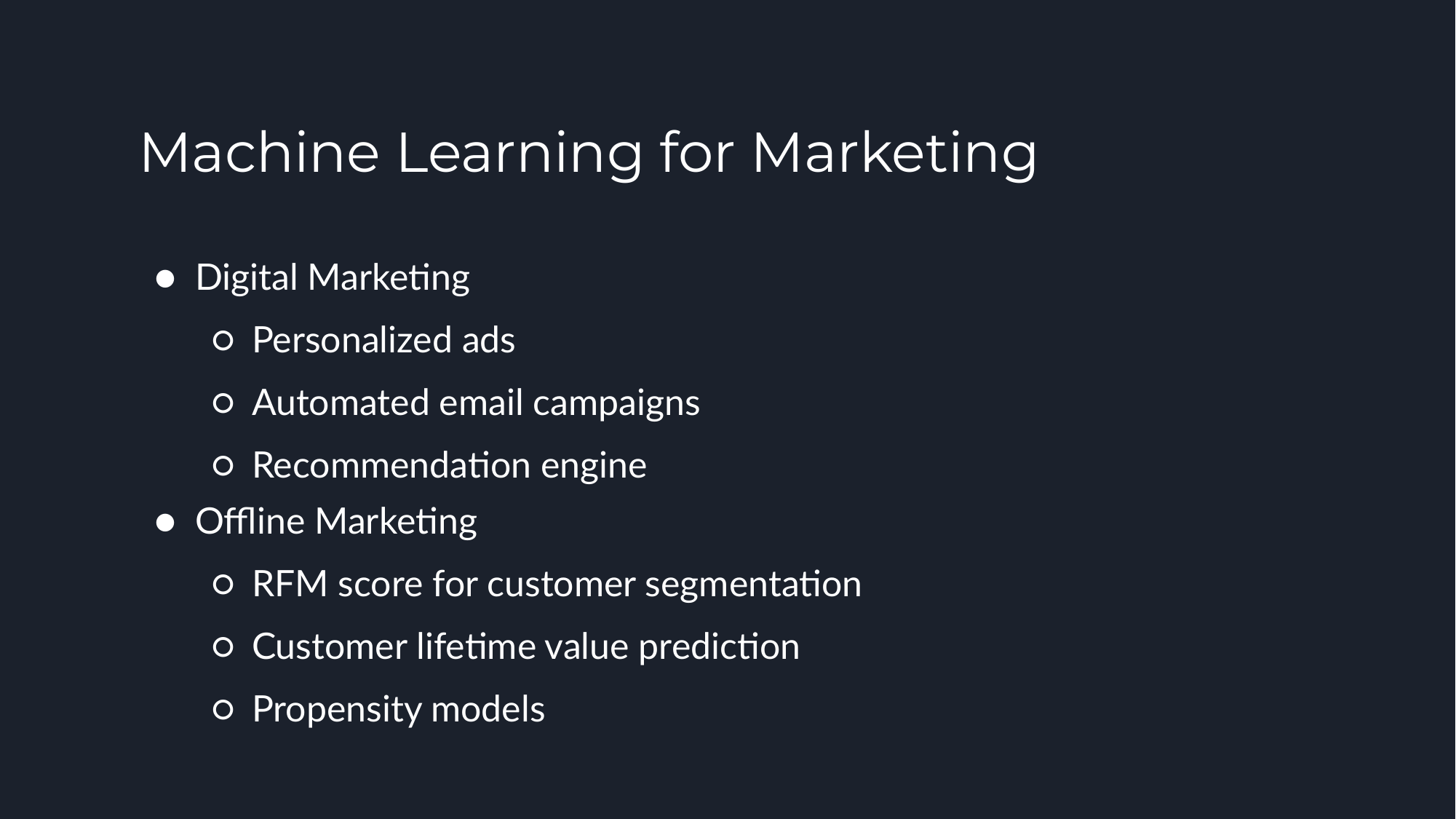

# Machine Learning for Marketing
Digital Marketing
Personalized ads
Automated email campaigns
Recommendation engine
Offline Marketing
RFM score for customer segmentation
Customer lifetime value prediction
Propensity models